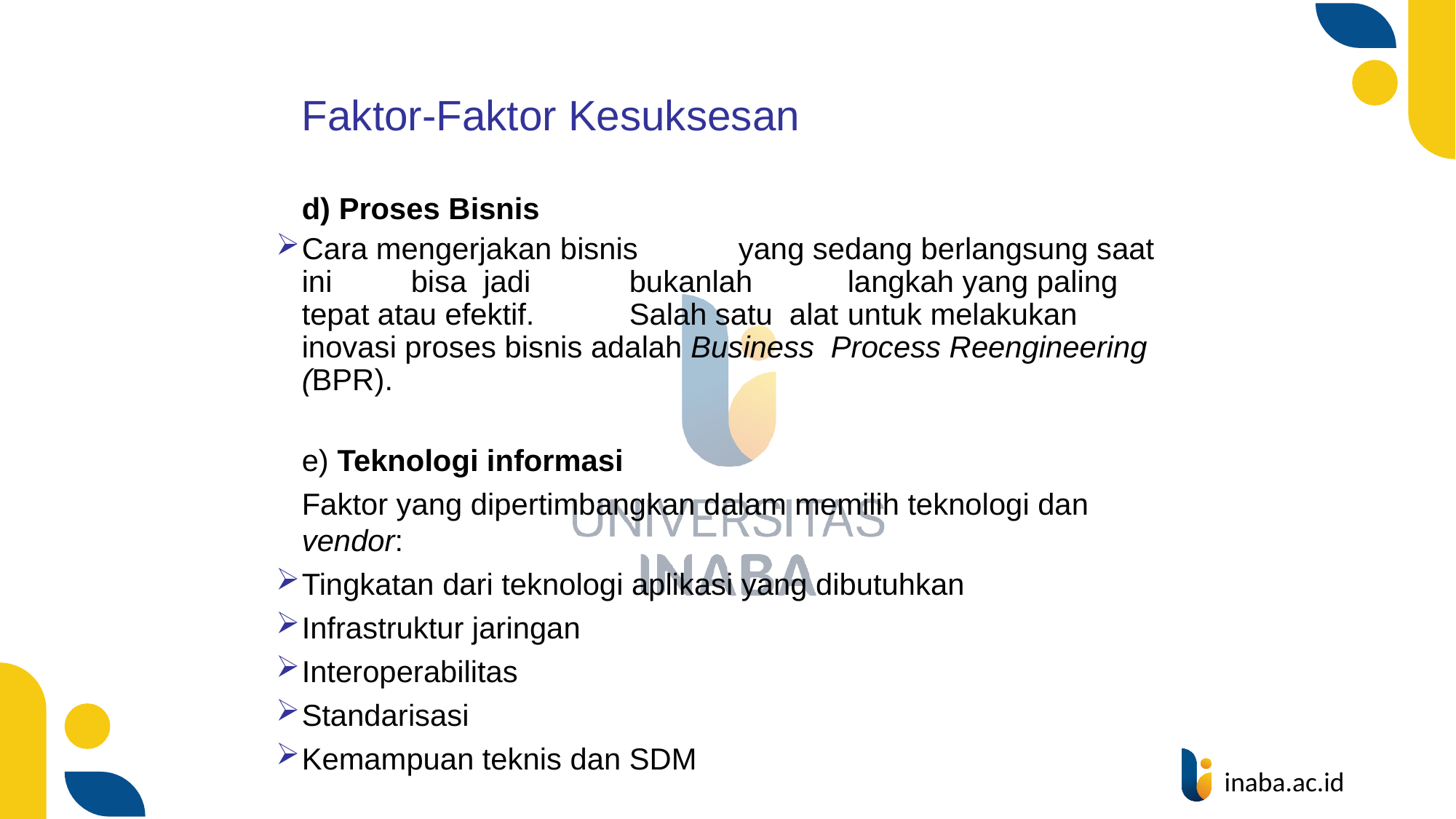

Faktor-Faktor Kesuksesan

d) Proses Bisnis
Cara mengerjakan bisnis	yang sedang berlangsung saat ini	bisa  jadi	bukanlah	langkah yang paling tepat atau efektif.	Salah satu  alat	untuk melakukan inovasi proses bisnis adalah Business  Process Reengineering (BPR).

e) Teknologi informasi
Faktor yang dipertimbangkan dalam memilih teknologi dan vendor:
Tingkatan dari teknologi aplikasi yang dibutuhkan
Infrastruktur jaringan
Interoperabilitas
Standarisasi
Kemampuan teknis dan SDM